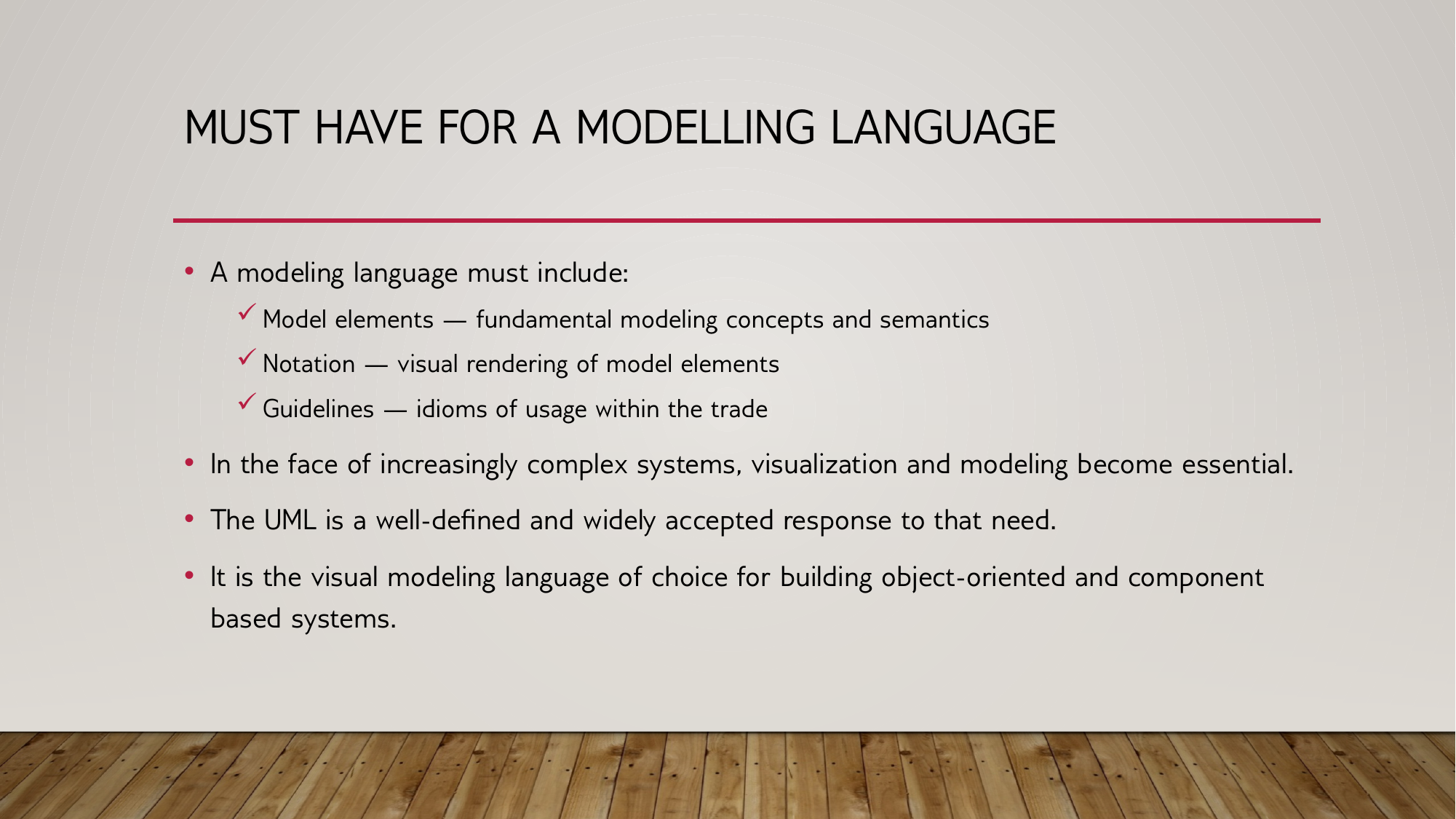

# Must have for a modelling language
A modeling language must include:
Model elements — fundamental modeling concepts and semantics
Notation — visual rendering of model elements
Guidelines — idioms of usage within the trade
In the face of increasingly complex systems, visualization and modeling become essential.
The UML is a well-defined and widely accepted response to that need.
It is the visual modeling language of choice for building object-oriented and component based systems.